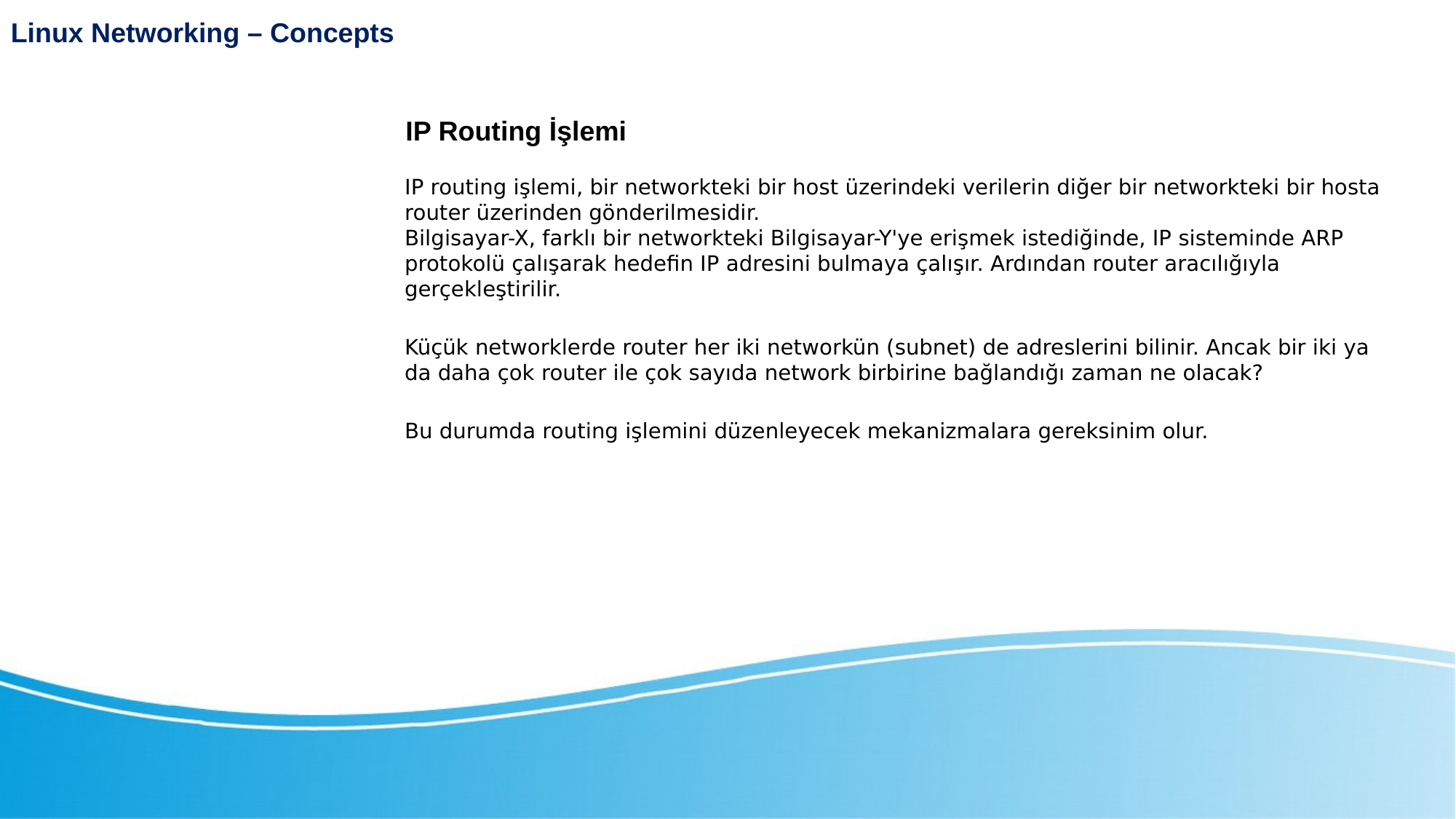

Linux Networking – Concepts
IP Routing İşlemi
IP routing işlemi, bir networkteki bir host üzerindeki verilerin diğer bir networkteki bir hosta router üzerinden gönderilmesidir.
Bilgisayar-X, farklı bir networkteki Bilgisayar-Y'ye erişmek istediğinde, IP sisteminde ARP protokolü çalışarak hedefin IP adresini bulmaya çalışır. Ardından router aracılığıyla gerçekleştirilir.
Küçük networklerde router her iki networkün (subnet) de adreslerini bilinir. Ancak bir iki ya da daha çok router ile çok sayıda network birbirine bağlandığı zaman ne olacak?
Bu durumda routing işlemini düzenleyecek mekanizmalara gereksinim olur.
Linux Networking